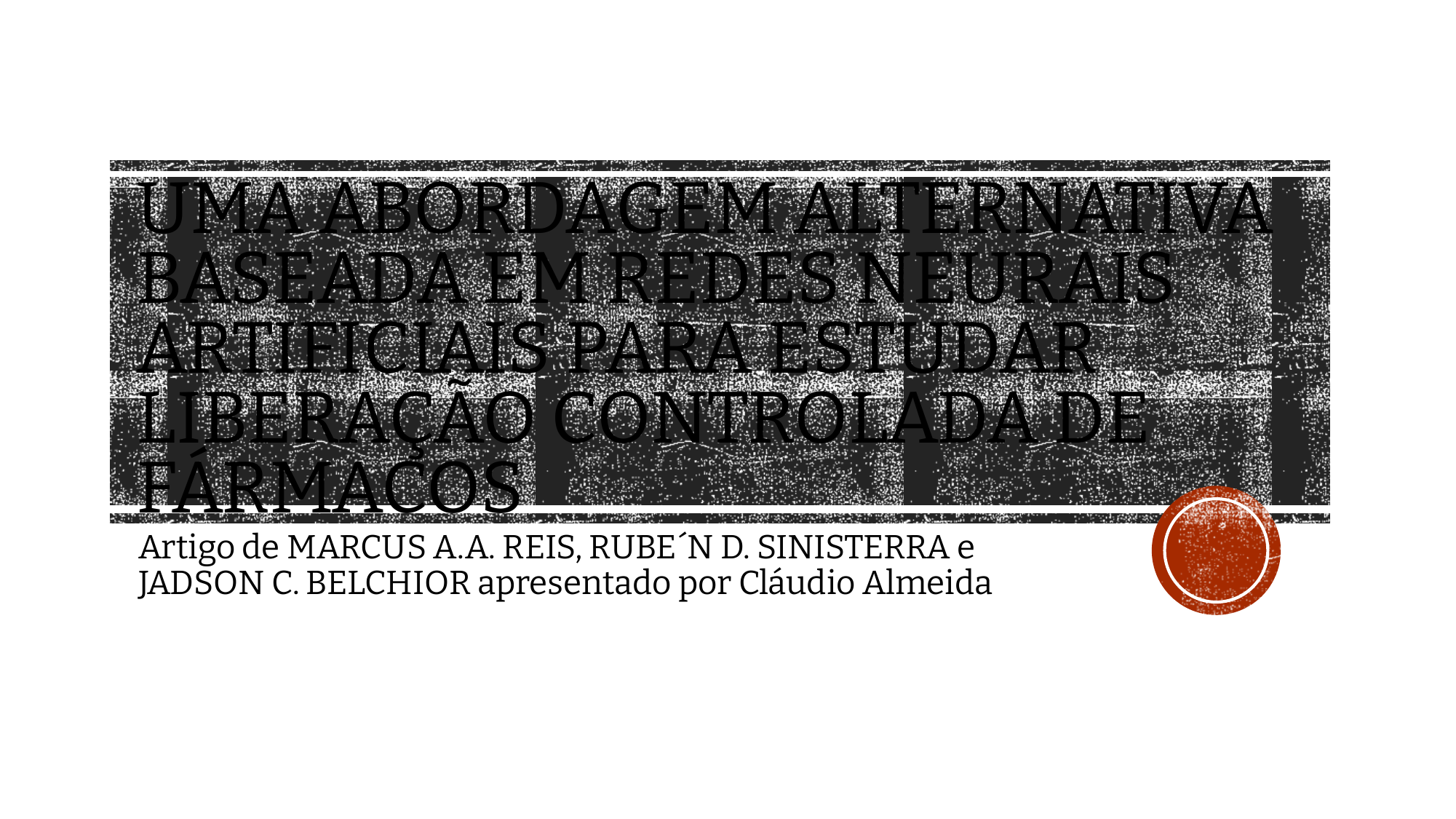

# Uma Abordagem Alternativa Baseada em Redes Neurais Artificiais para Estudar Liberação Controlada de Fármacos
Artigo de MARCUS A.A. REIS, RUBE´N D. SINISTERRA e JADSON C. BELCHIOR apresentado por Cláudio Almeida